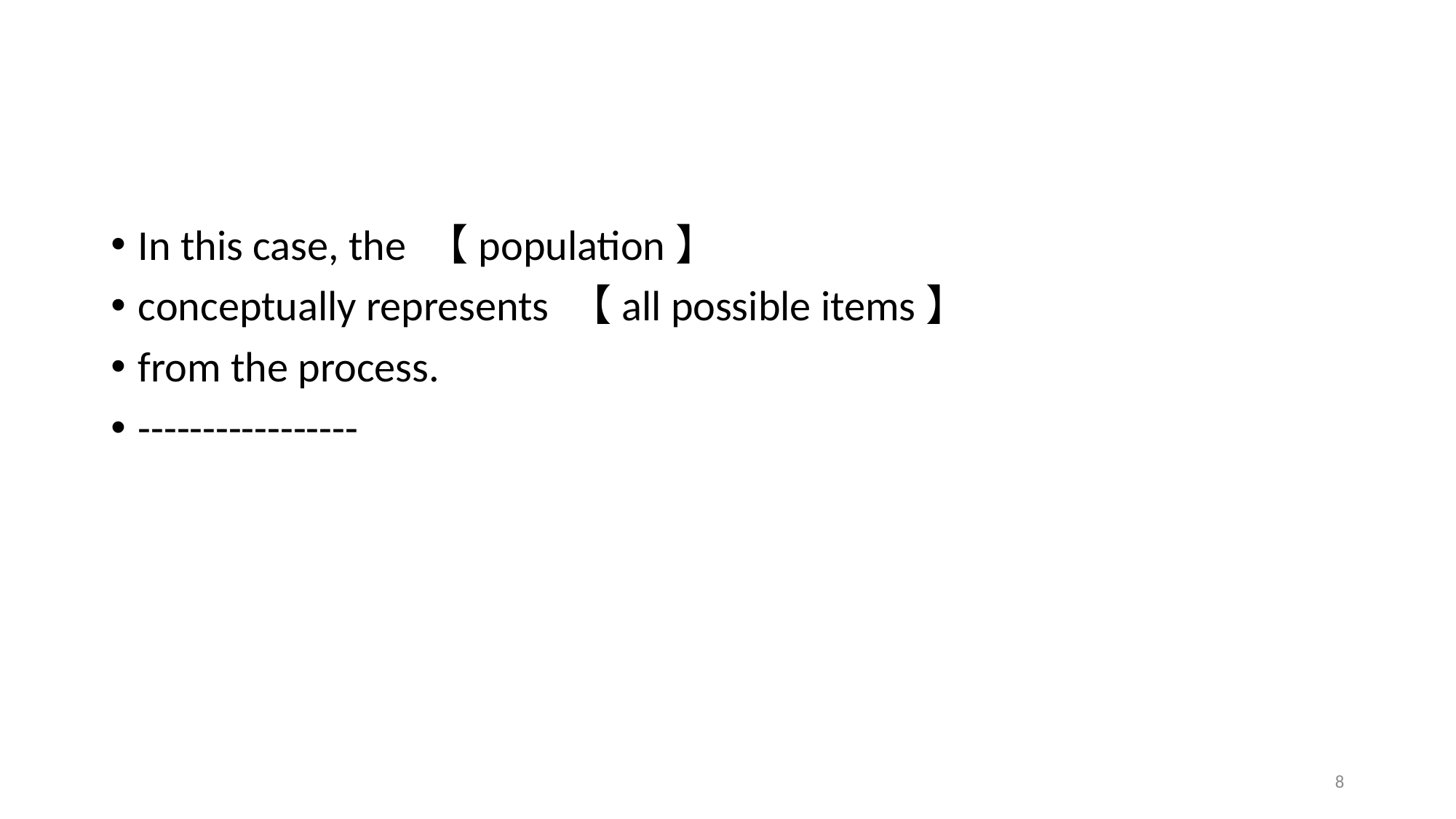

#
In this case, the 【population】
conceptually represents 【all possible items】
from the process.
-----------------
8